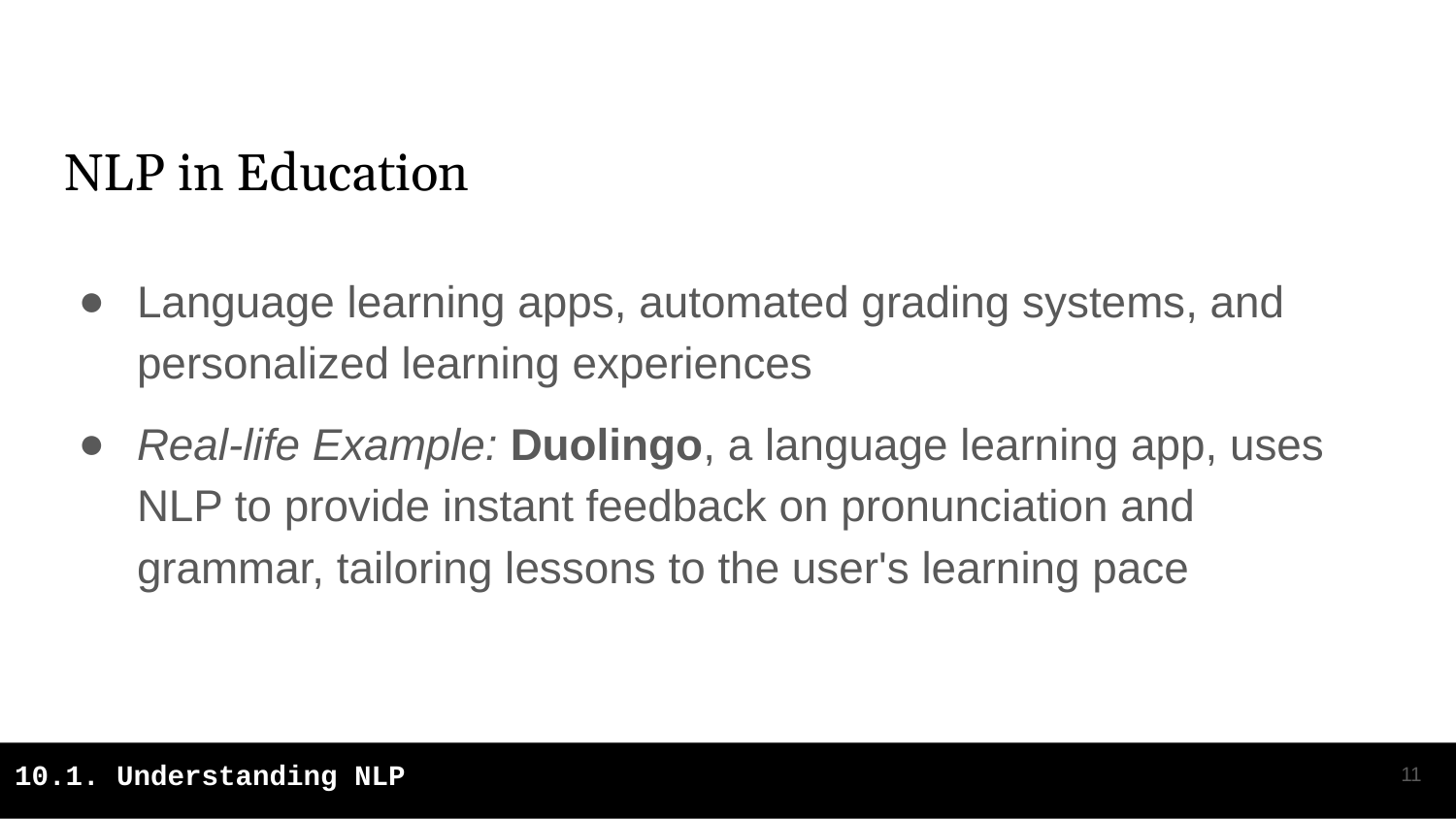

# NLP in Education
Language learning apps, automated grading systems, and personalized learning experiences
Real-life Example: Duolingo, a language learning app, uses NLP to provide instant feedback on pronunciation and grammar, tailoring lessons to the user's learning pace
11
10.1. Understanding NLP